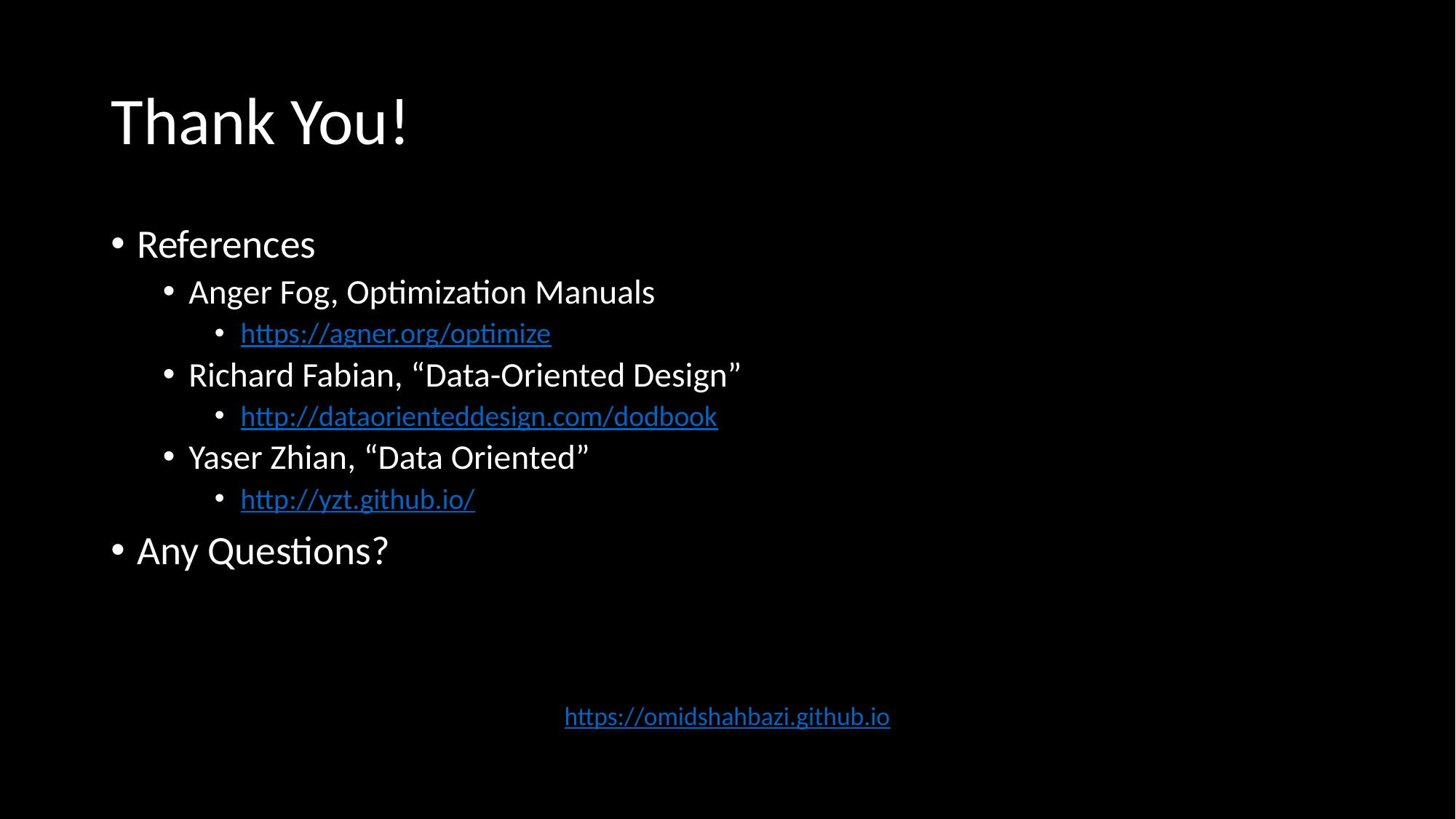

# Thank You!
References
Anger Fog, Optimization Manuals
https://agner.org/optimize
Richard Fabian, “Data-Oriented Design”
http://dataorienteddesign.com/dodbook
Yaser Zhian, “Data Oriented”
http://yzt.github.io/
Any Questions?

https://omidshahbazi.github.io